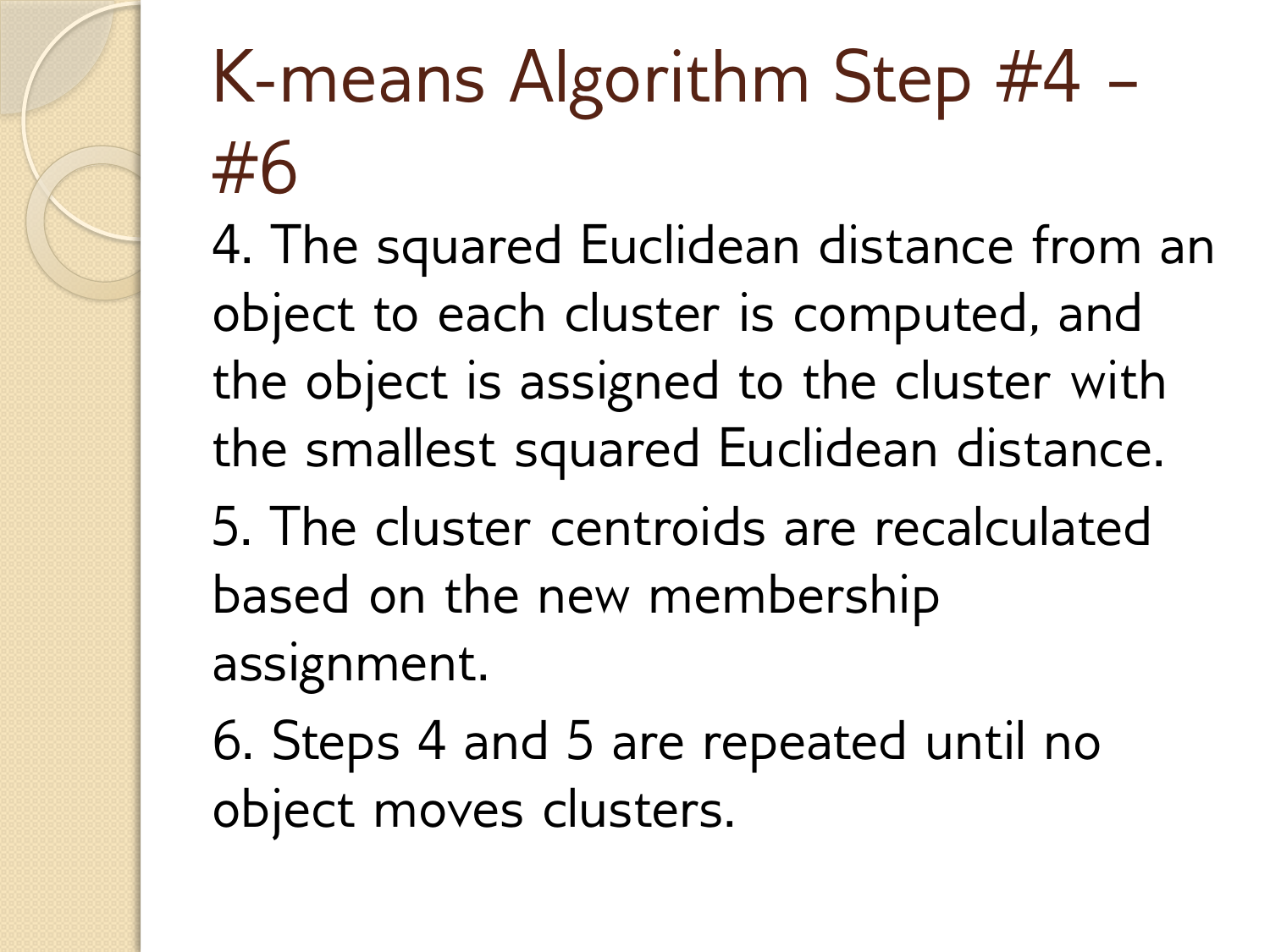

# K-means Algorithm Step #4 – #6
4. The squared Euclidean distance from an object to each cluster is computed, and the object is assigned to the cluster with the smallest squared Euclidean distance.
5. The cluster centroids are recalculated based on the new membership assignment.
6. Steps 4 and 5 are repeated until no object moves clusters.